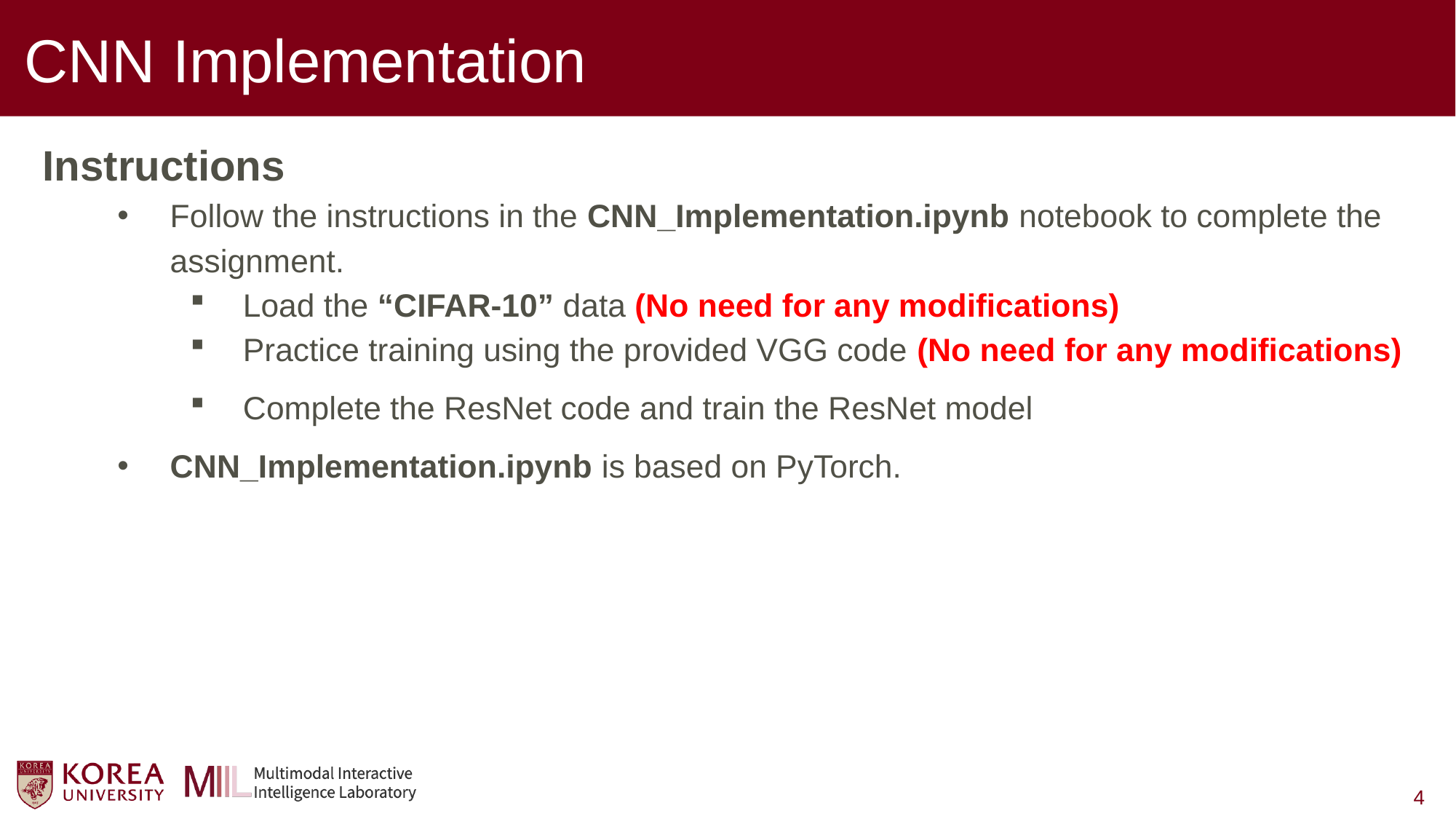

# CNN Implementation
Instructions
Follow the instructions in the CNN_Implementation.ipynb notebook to complete the assignment.
Load the “CIFAR-10” data (No need for any modifications)
Practice training using the provided VGG code (No need for any modifications)
Complete the ResNet code and train the ResNet model
CNN_Implementation.ipynb is based on PyTorch.
4